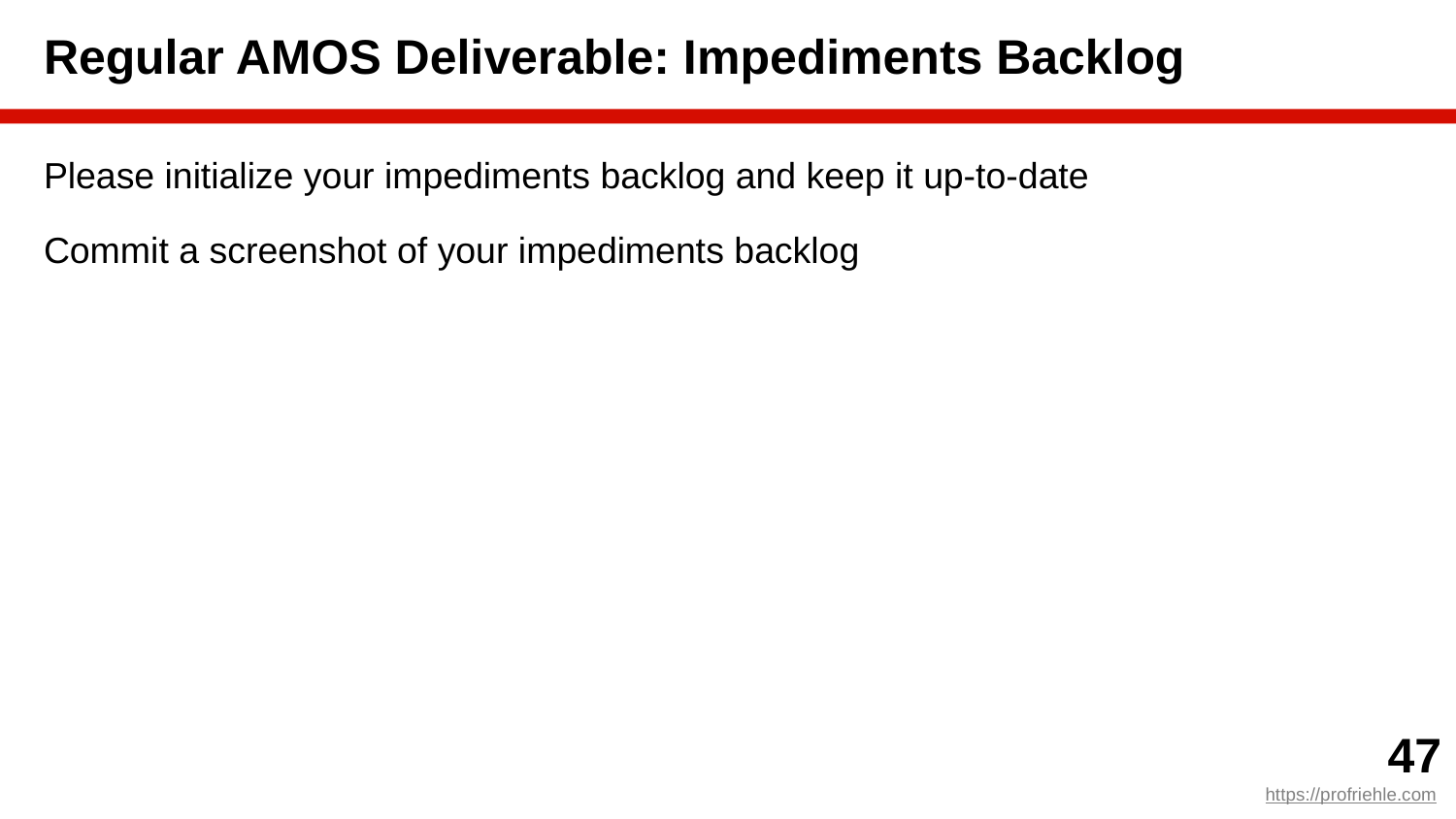

# Regular AMOS Deliverable: Impediments Backlog
Please initialize your impediments backlog and keep it up-to-date
Commit a screenshot of your impediments backlog
47
https://profriehle.com